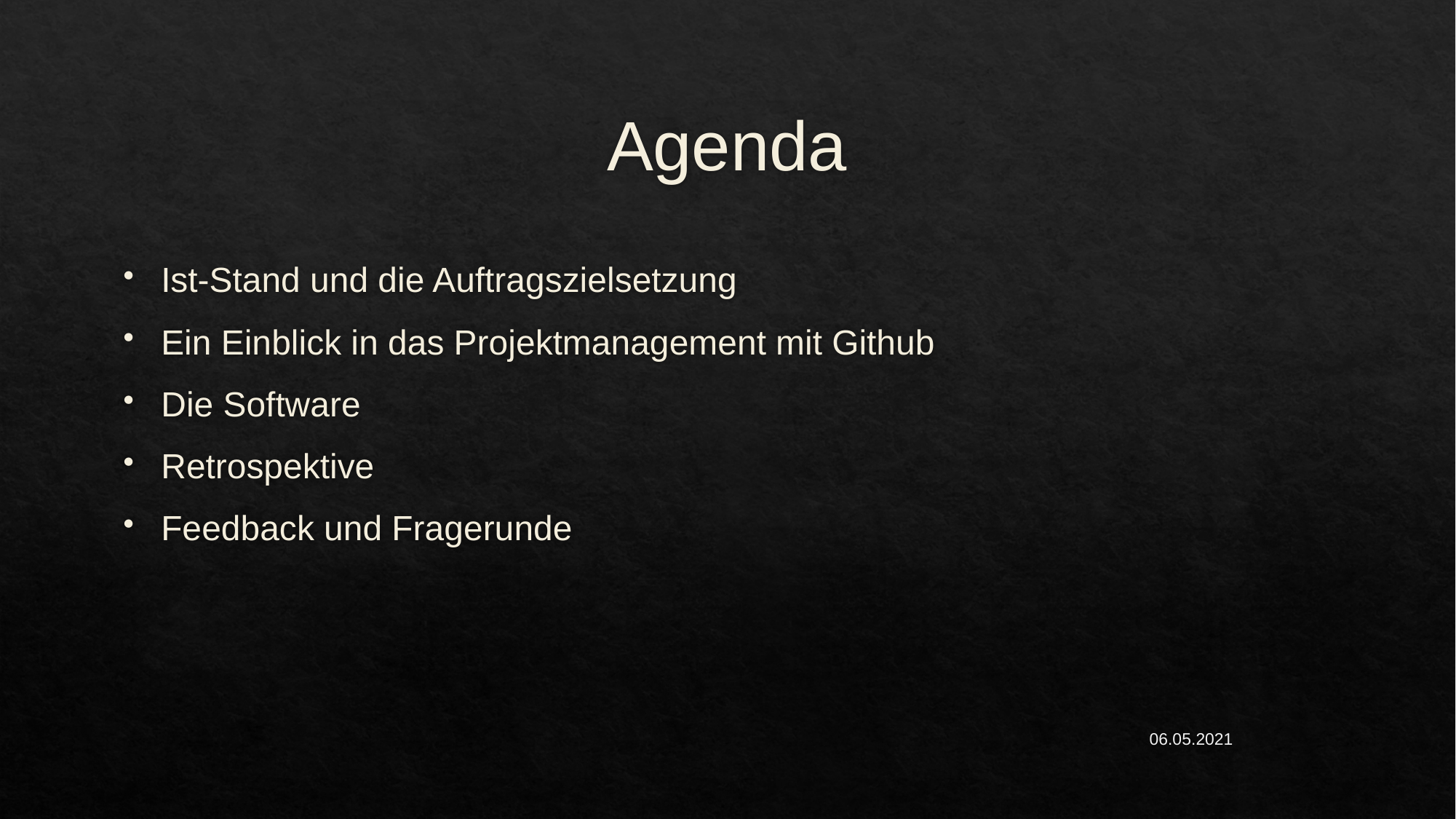

# Agenda
Ist-Stand und die Auftragszielsetzung
Ein Einblick in das Projektmanagement mit Github
Die Software
Retrospektive
Feedback und Fragerunde
06.05.2021